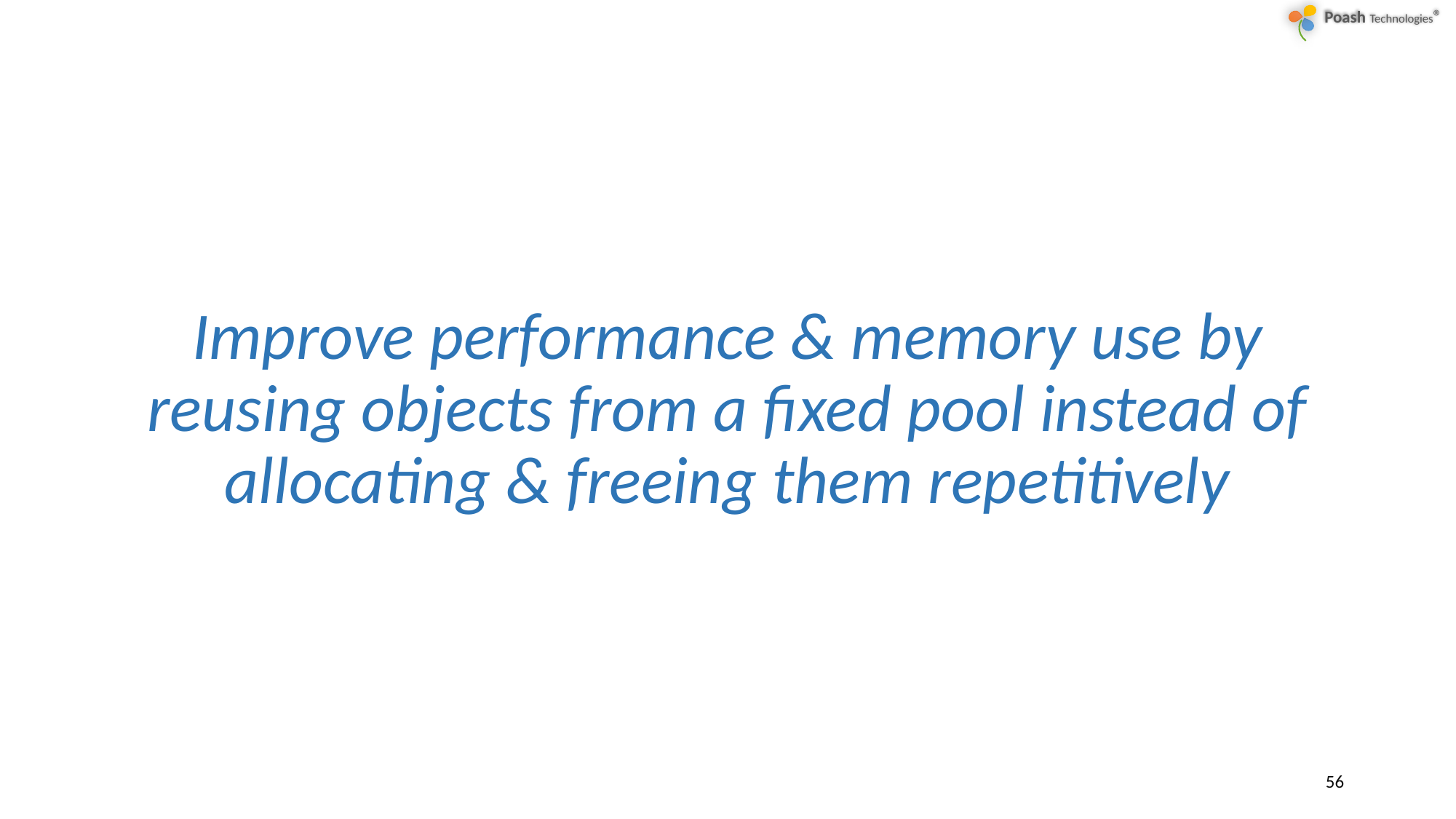

Improve performance & memory use by reusing objects from a fixed pool instead of allocating & freeing them repetitively
56